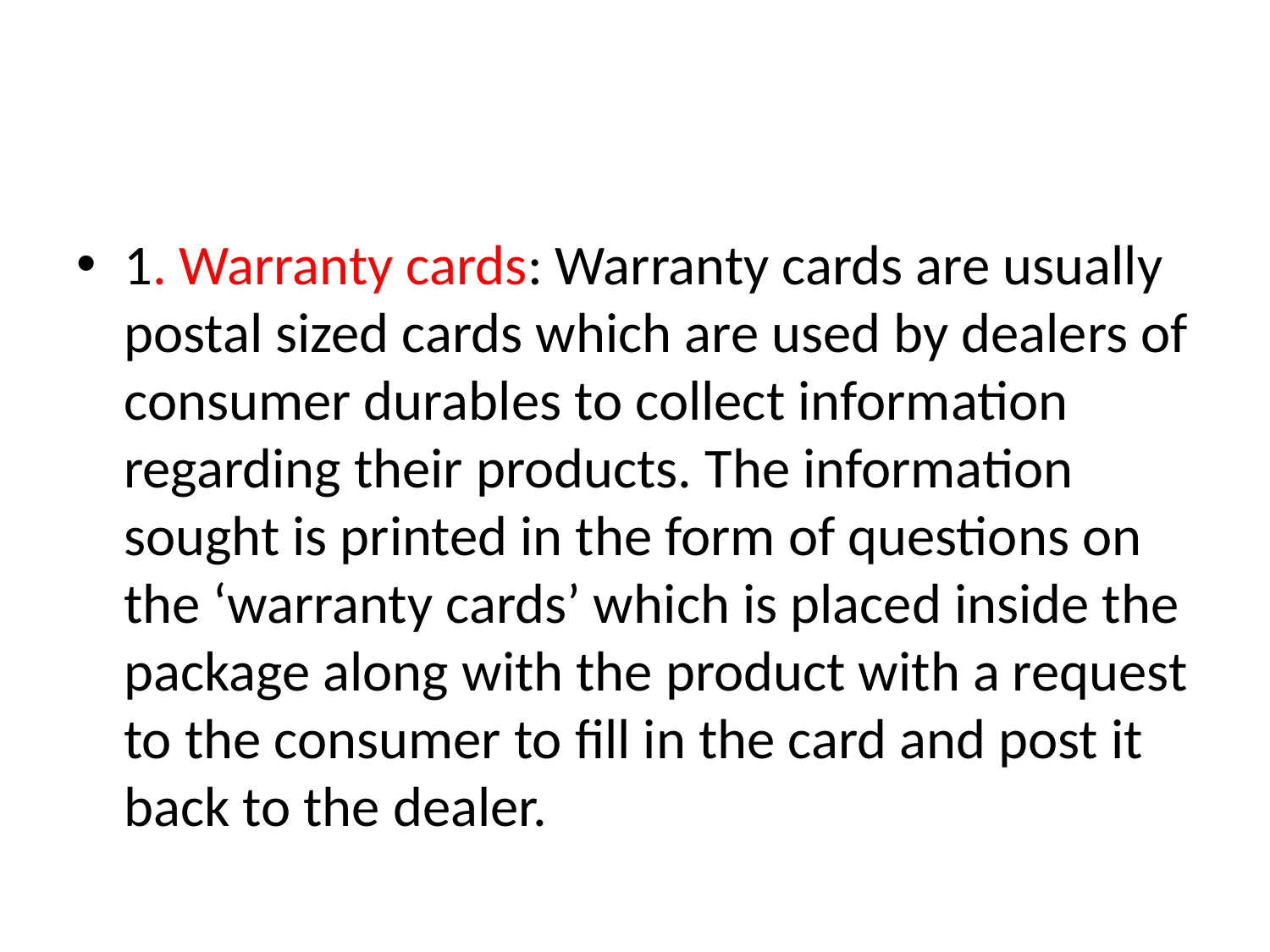

#
1. Warranty cards: Warranty cards are usually postal sized cards which are used by dealers of consumer durables to collect information regarding their products. The information sought is printed in the form of questions on the ‘warranty cards’ which is placed inside the package along with the product with a request to the consumer to fill in the card and post it back to the dealer.